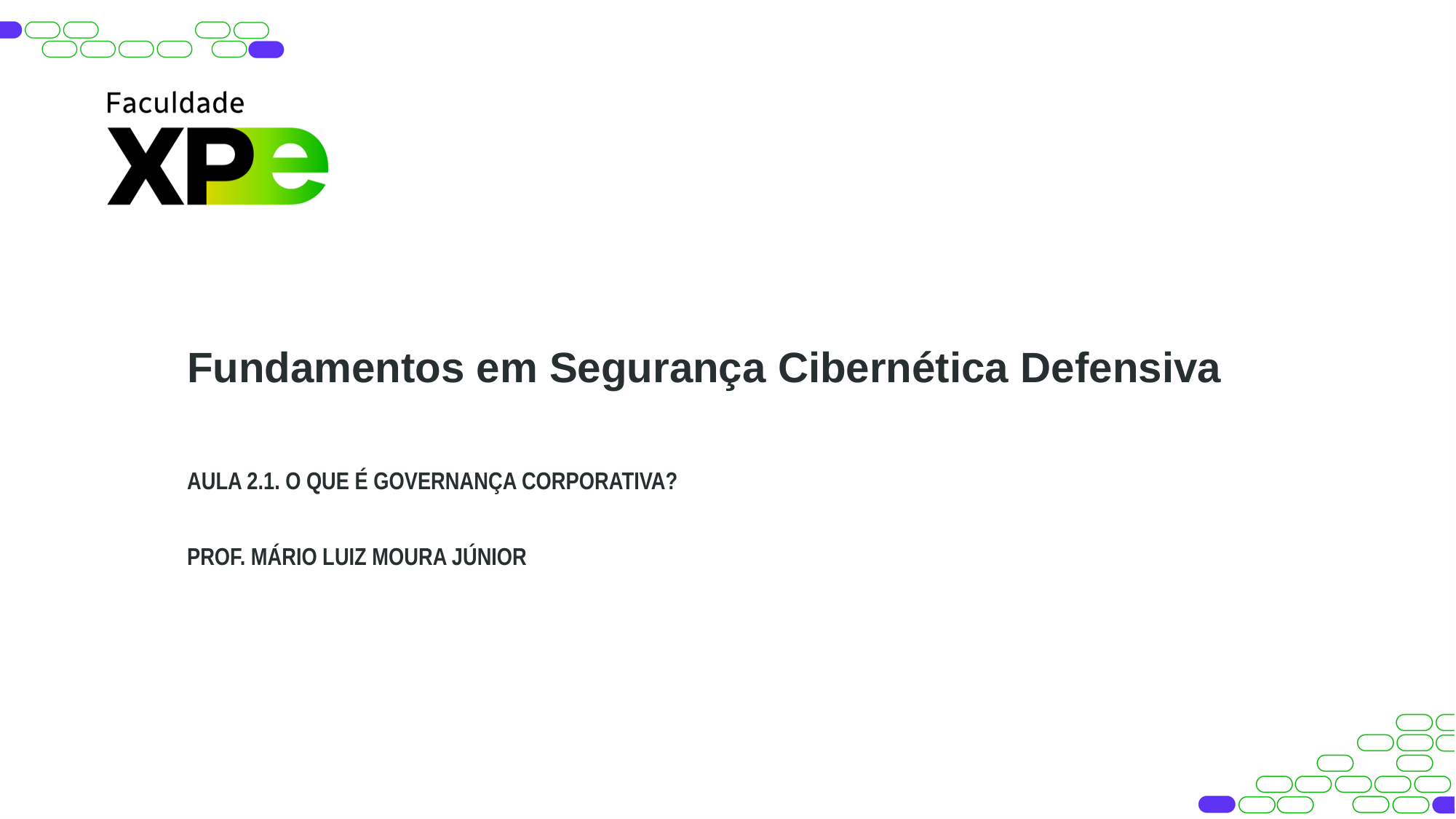

Fundamentos em Segurança Cibernética Defensiva
AULA 2.1. O QUE É GOVERNANÇA CORPORATIVA?

PROF. MÁRIO LUIZ MOURA JÚNIOR